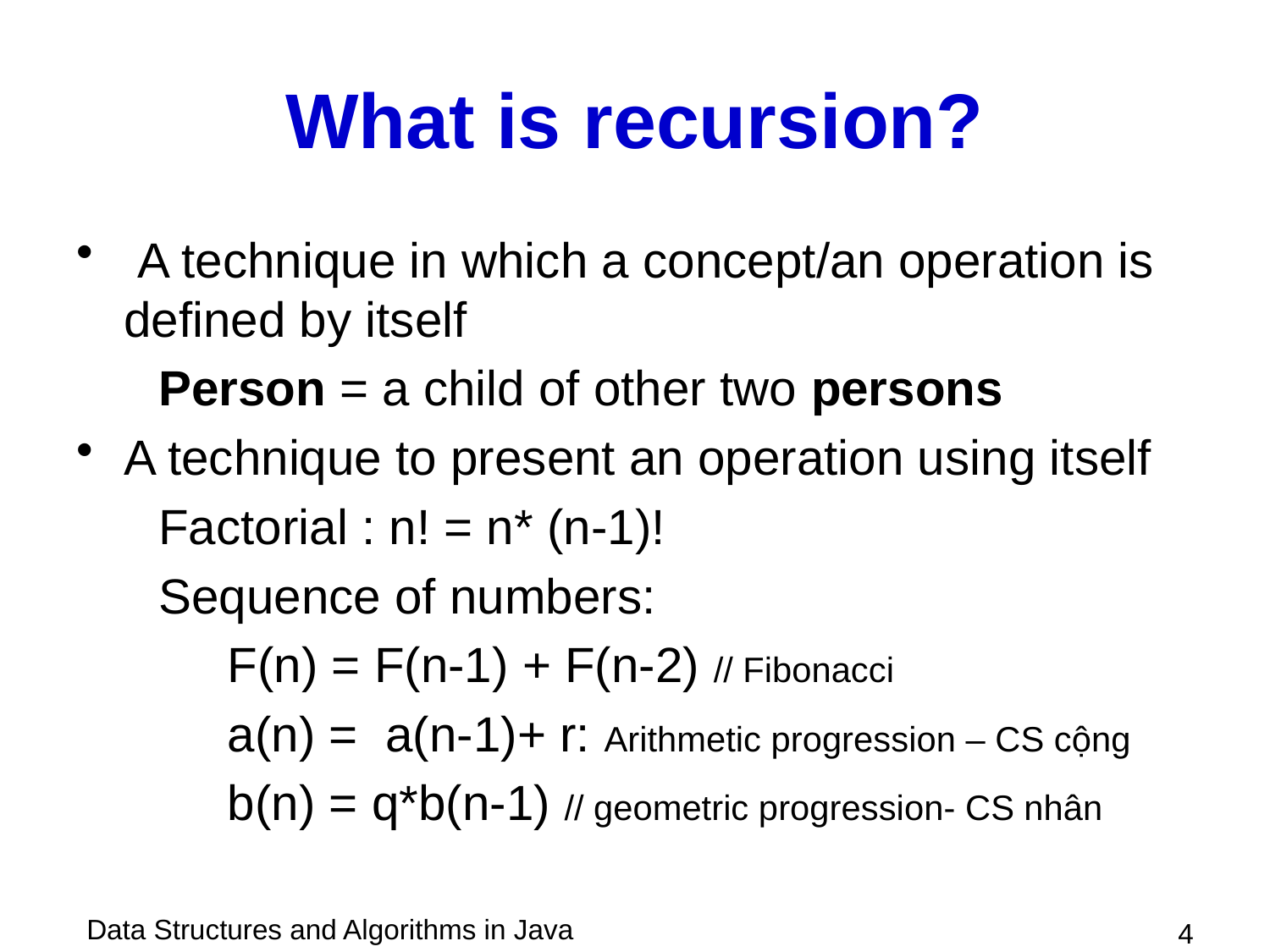

# What is recursion?
 A technique in which a concept/an operation is defined by itself
      Person = a child of other two persons
A technique to present an operation using itself
      Factorial : n! = n* (n-1)!
      Sequence of numbers:
           F(n) = F(n-1) + F(n-2) // Fibonacci
           a(n) =  a(n-1)+ r: Arithmetic progression – CS cộng
           b(n) = q*b(n-1) // geometric progression- CS nhân

 4